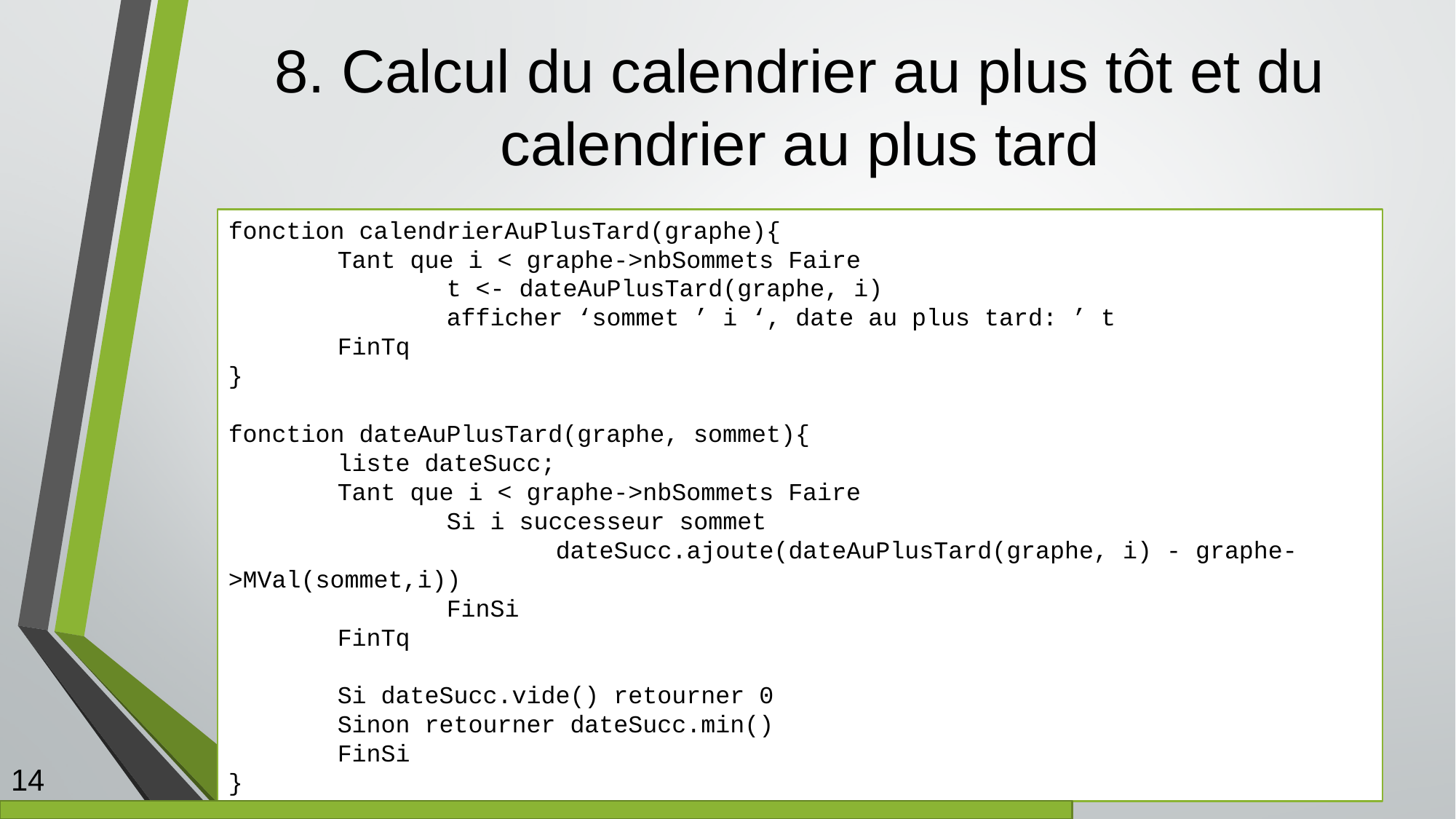

# 8. Calcul du calendrier au plus tôt et du calendrier au plus tard
fonction calendrierAuPlusTard(graphe){
	Tant que i < graphe->nbSommets Faire
		t <- dateAuPlusTard(graphe, i)
		afficher ‘sommet ’ i ‘, date au plus tard: ’ t
	FinTq
}

fonction dateAuPlusTard(graphe, sommet){
	liste dateSucc;
	Tant que i < graphe->nbSommets Faire
		Si i successeur sommet
			dateSucc.ajoute(dateAuPlusTard(graphe, i) - graphe->MVal(sommet,i))
		FinSi
	FinTq

	Si dateSucc.vide() retourner 0
	Sinon retourner dateSucc.min()
	FinSi
}
14